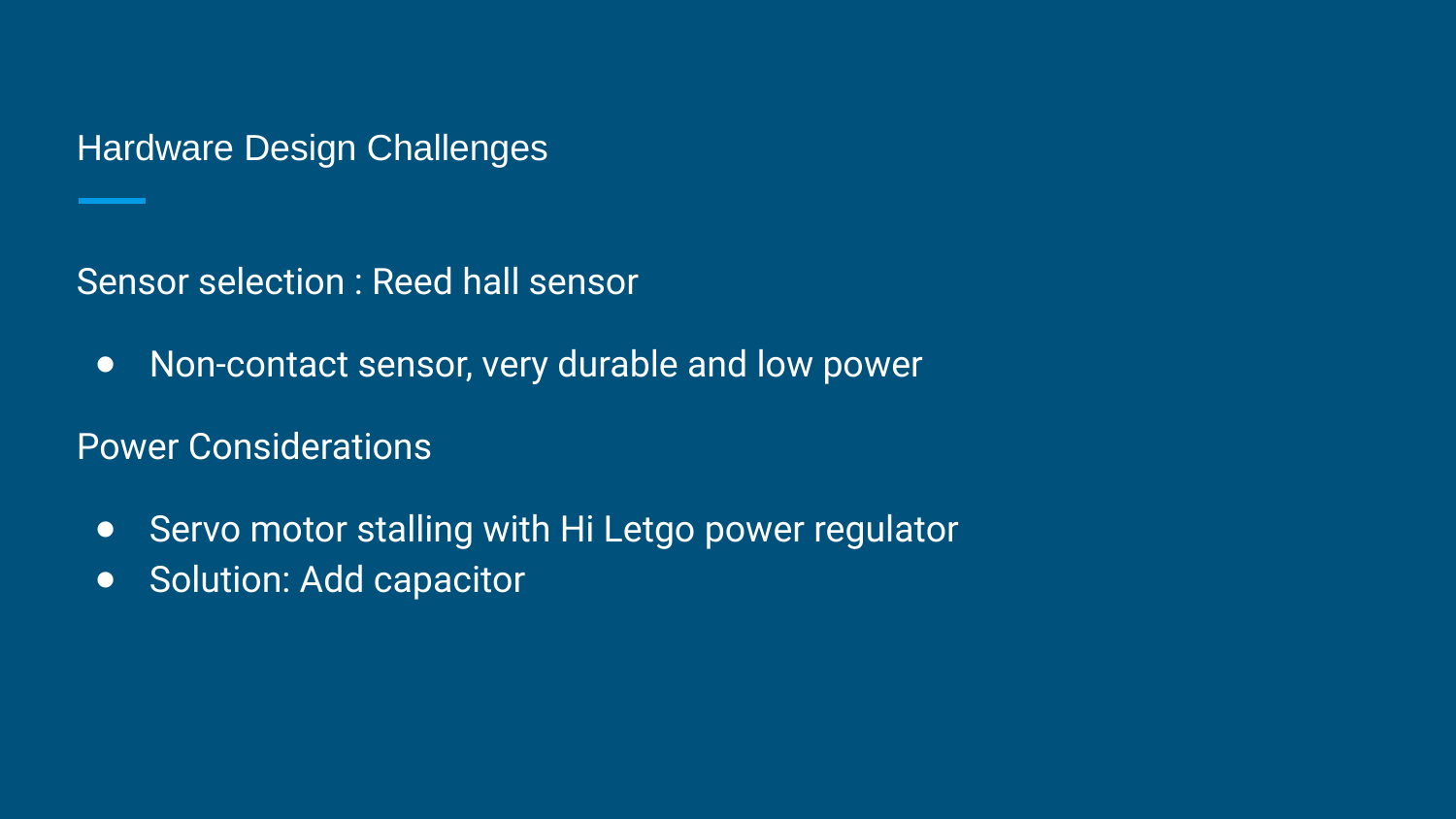

# Hardware Design Challenges
Sensor selection : Reed hall sensor
Non-contact sensor, very durable and low power
Power Considerations
Servo motor stalling with Hi Letgo power regulator
Solution: Add capacitor